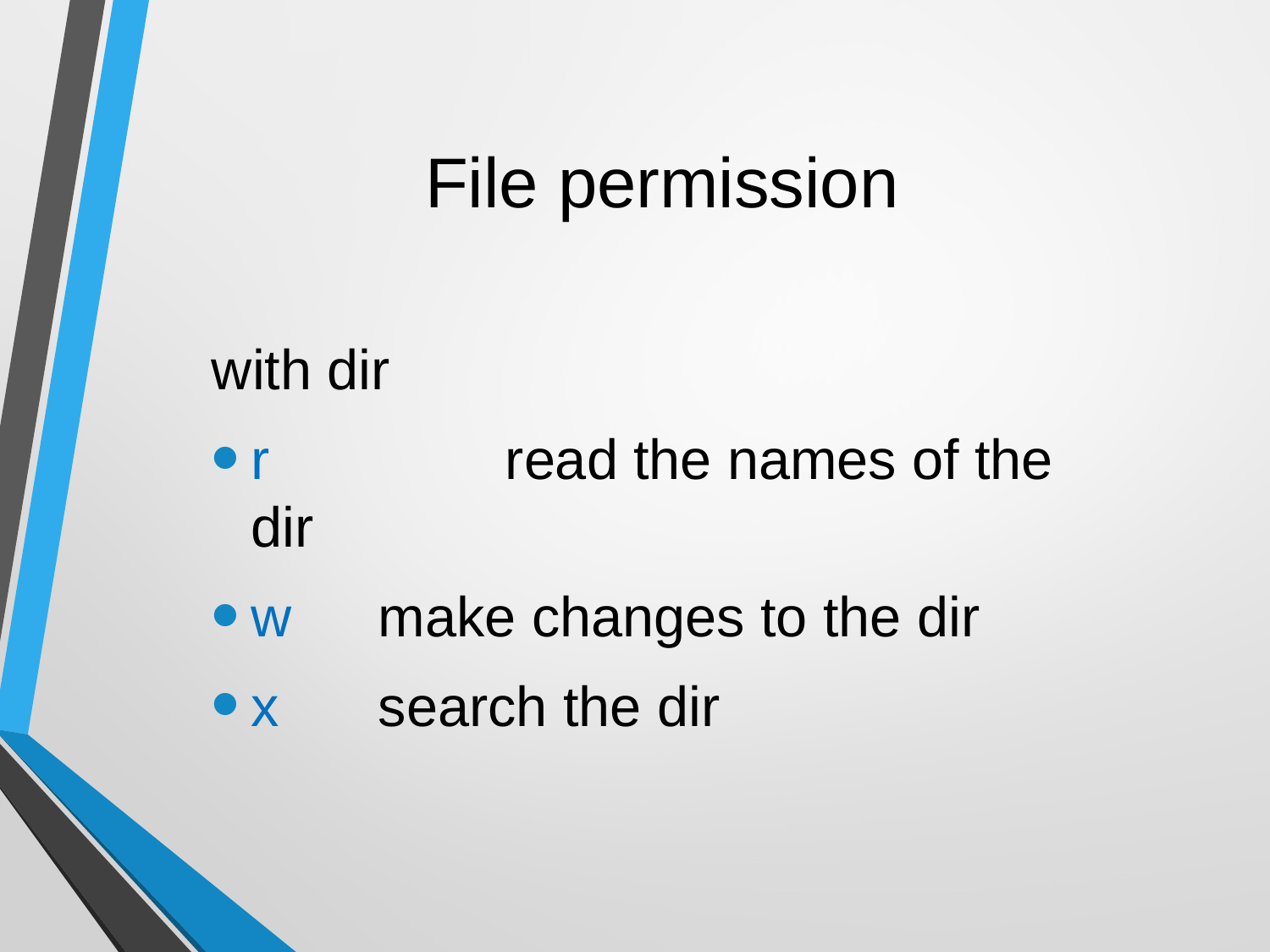

# File permission
with dir
r		read the names of the dir
w	make changes to the dir
x	search the dir